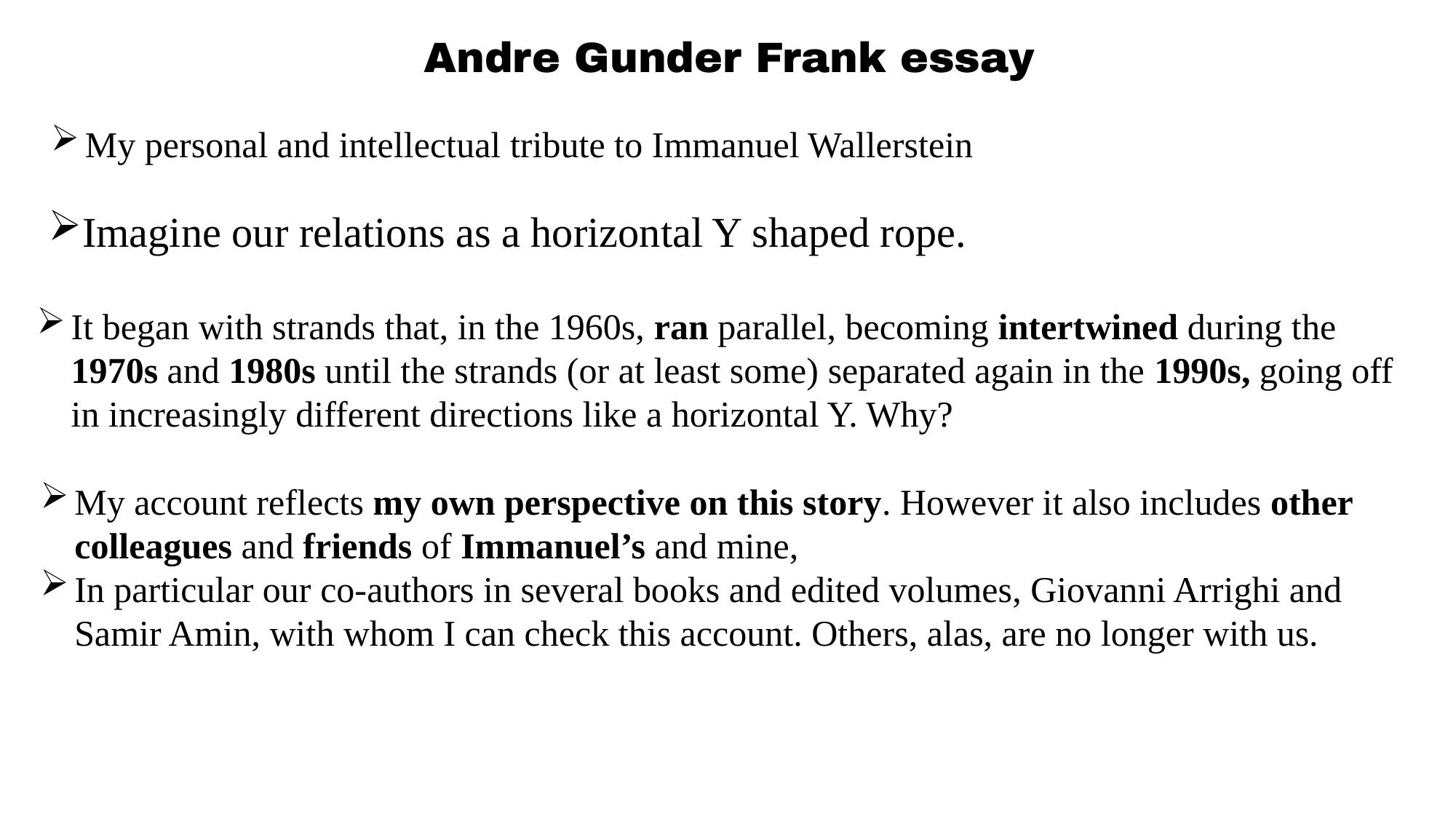

Andre Gunder Frank essay
My personal and intellectual tribute to Immanuel Wallerstein
Imagine our relations as a horizontal Y shaped rope.
It began with strands that, in the 1960s, ran parallel, becoming intertwined during the 1970s and 1980s until the strands (or at least some) separated again in the 1990s, going off in increasingly different directions like a horizontal Y. Why?
My account reflects my own perspective on this story. However it also includes other colleagues and friends of Immanuel’s and mine,
In particular our co-authors in several books and edited volumes, Giovanni Arrighi and Samir Amin, with whom I can check this account. Others, alas, are no longer with us.